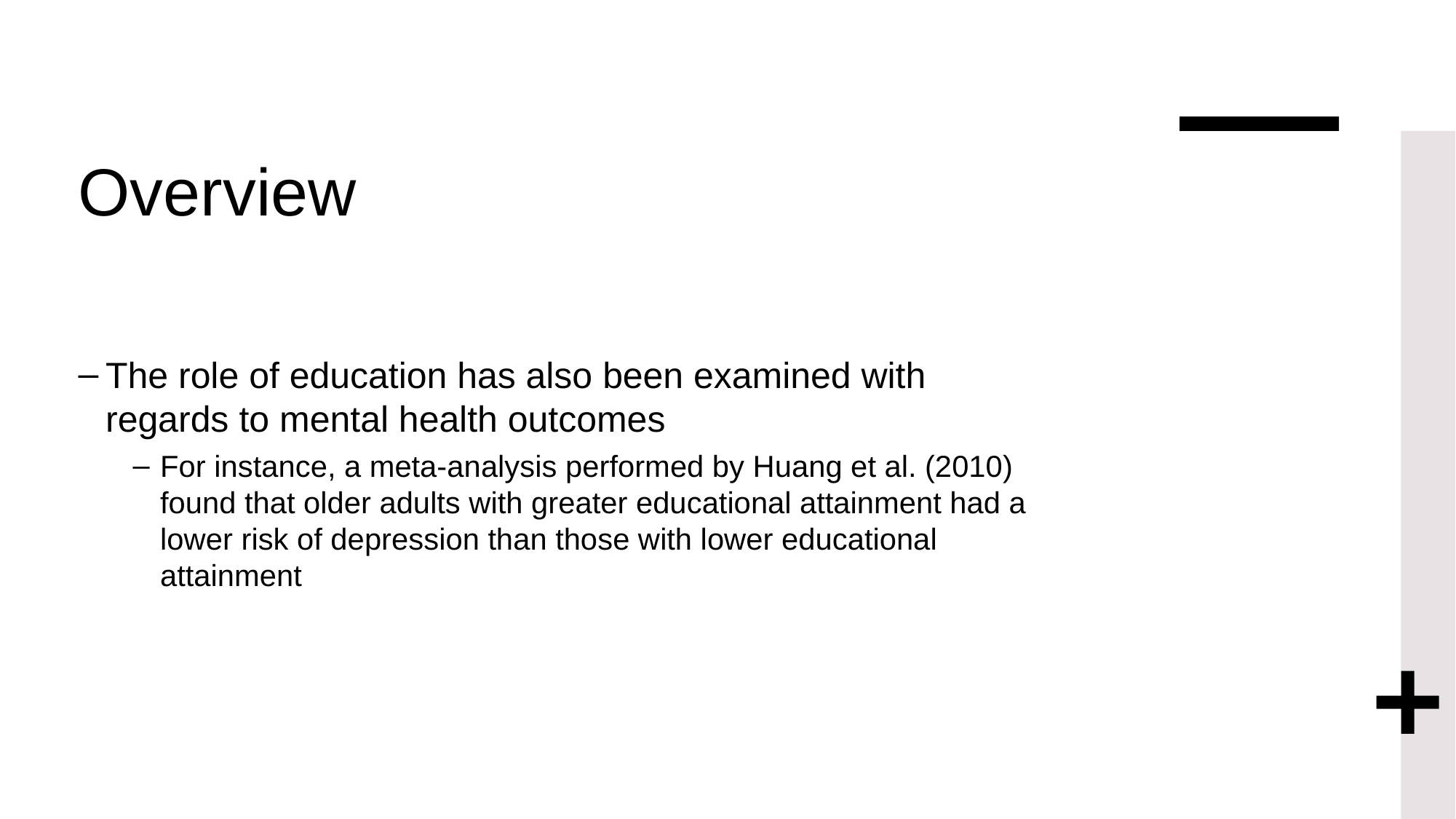

# Overview
The role of education has also been examined with regards to mental health outcomes
For instance, a meta-analysis performed by Huang et al. (2010) found that older adults with greater educational attainment had a lower risk of depression than those with lower educational attainment